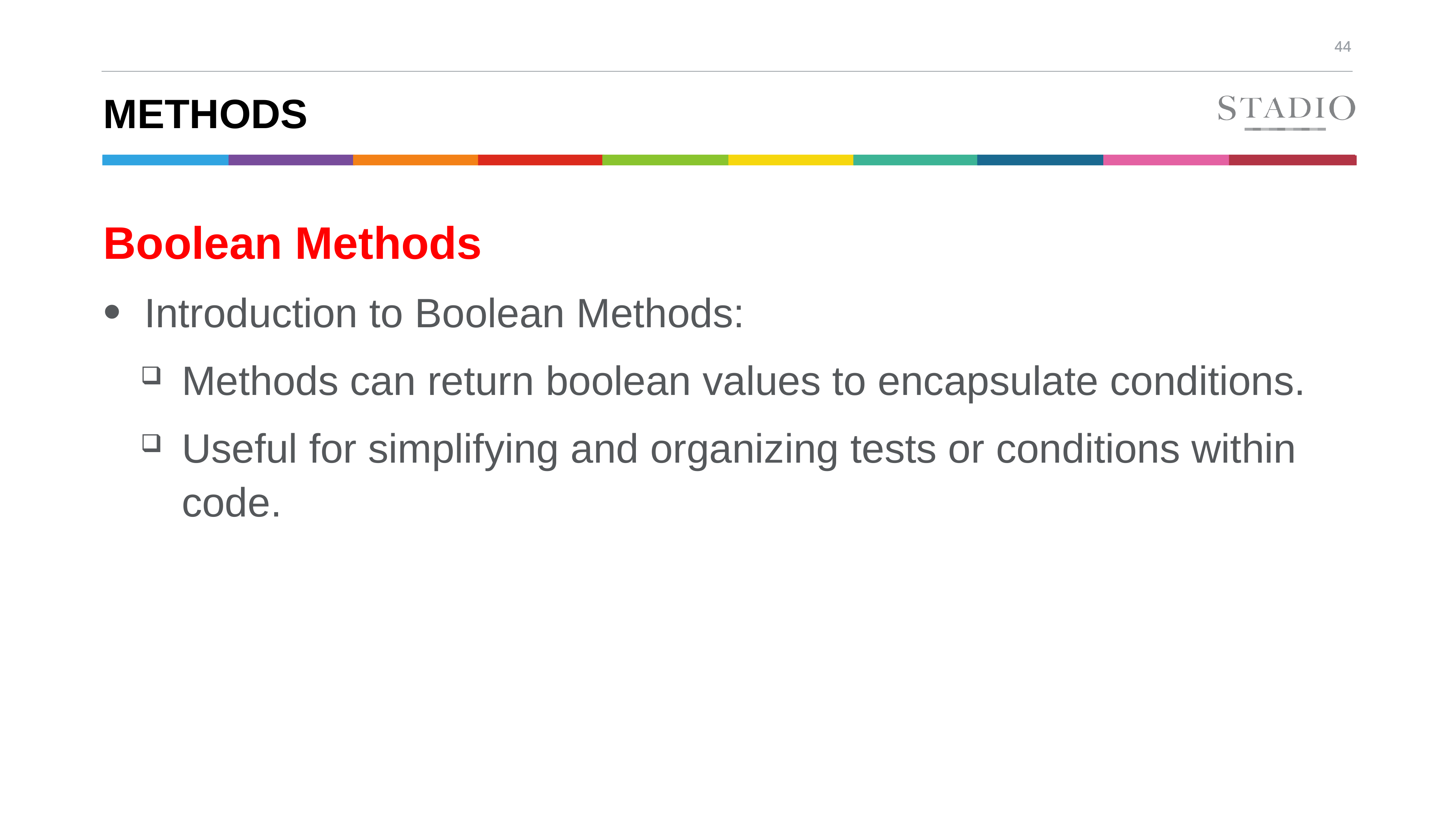

# methods

Boolean Methods
Introduction to Boolean Methods:
Methods can return boolean values to encapsulate conditions.
Useful for simplifying and organizing tests or conditions within code.